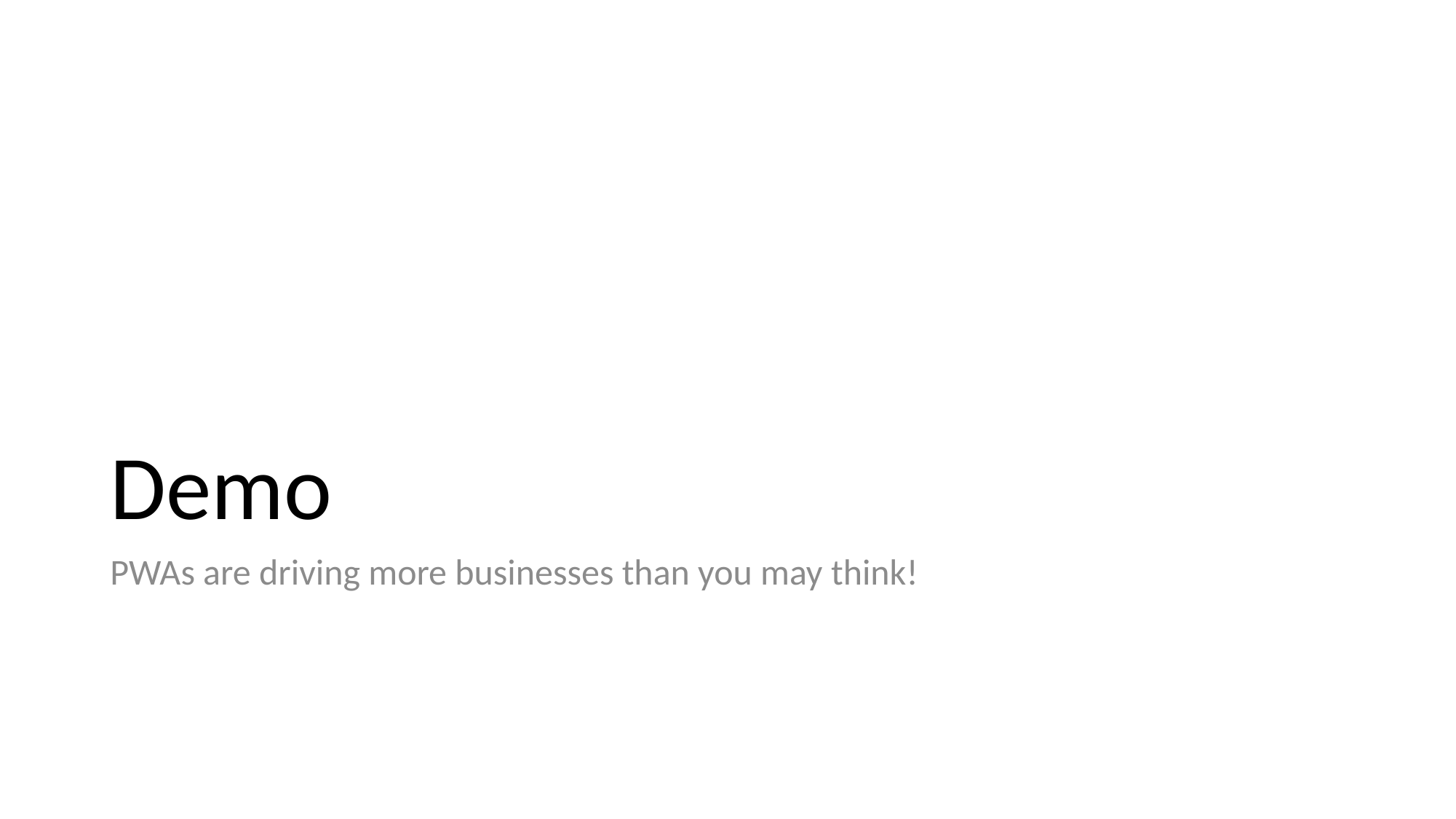

# Demo
PWAs are driving more businesses than you may think!